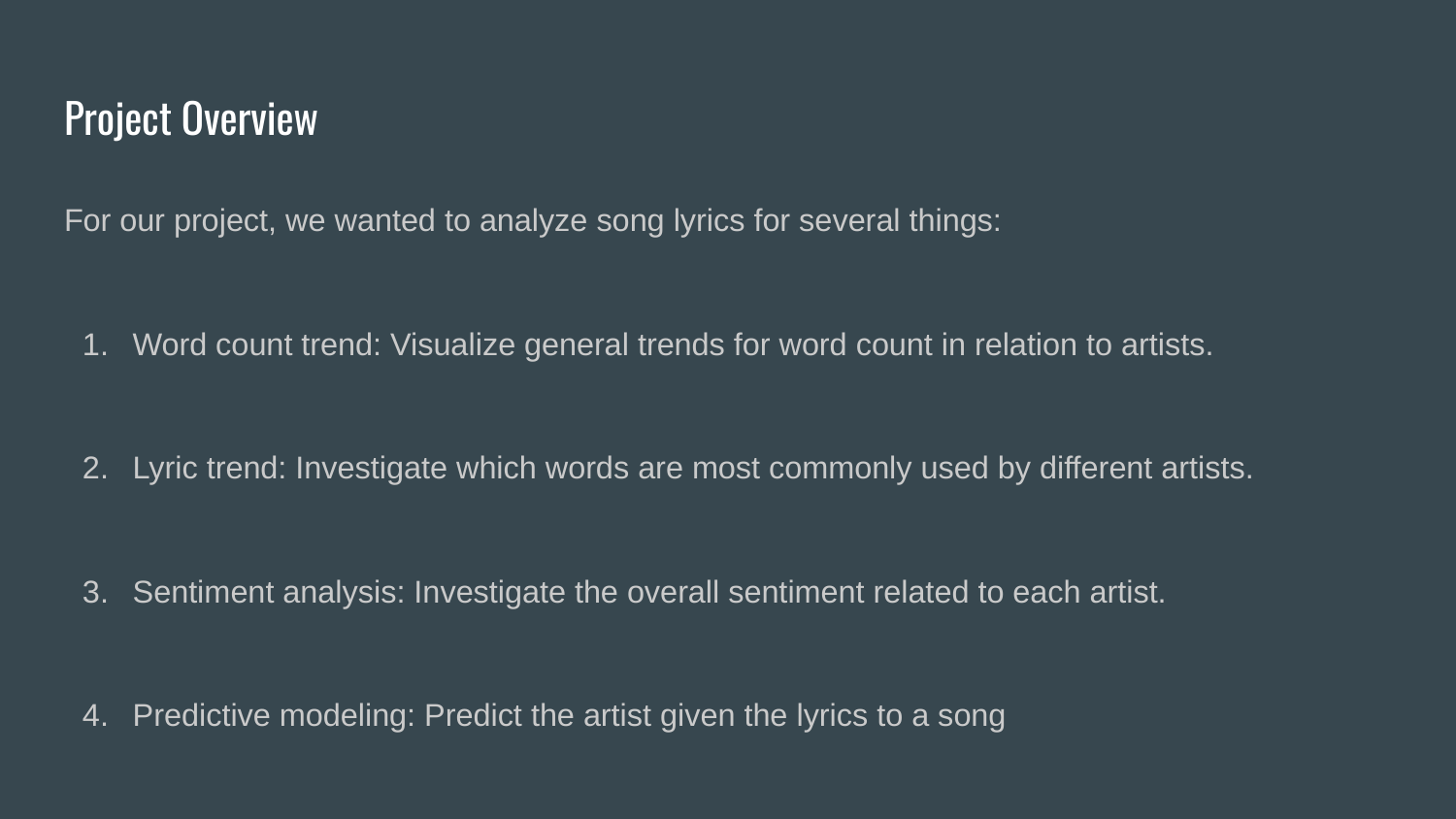

# Project Overview
For our project, we wanted to analyze song lyrics for several things:

Word count trend: Visualize general trends for word count in relation to artists.

Lyric trend: Investigate which words are most commonly used by different artists.

Sentiment analysis: Investigate the overall sentiment related to each artist.

Predictive modeling: Predict the artist given the lyrics to a song